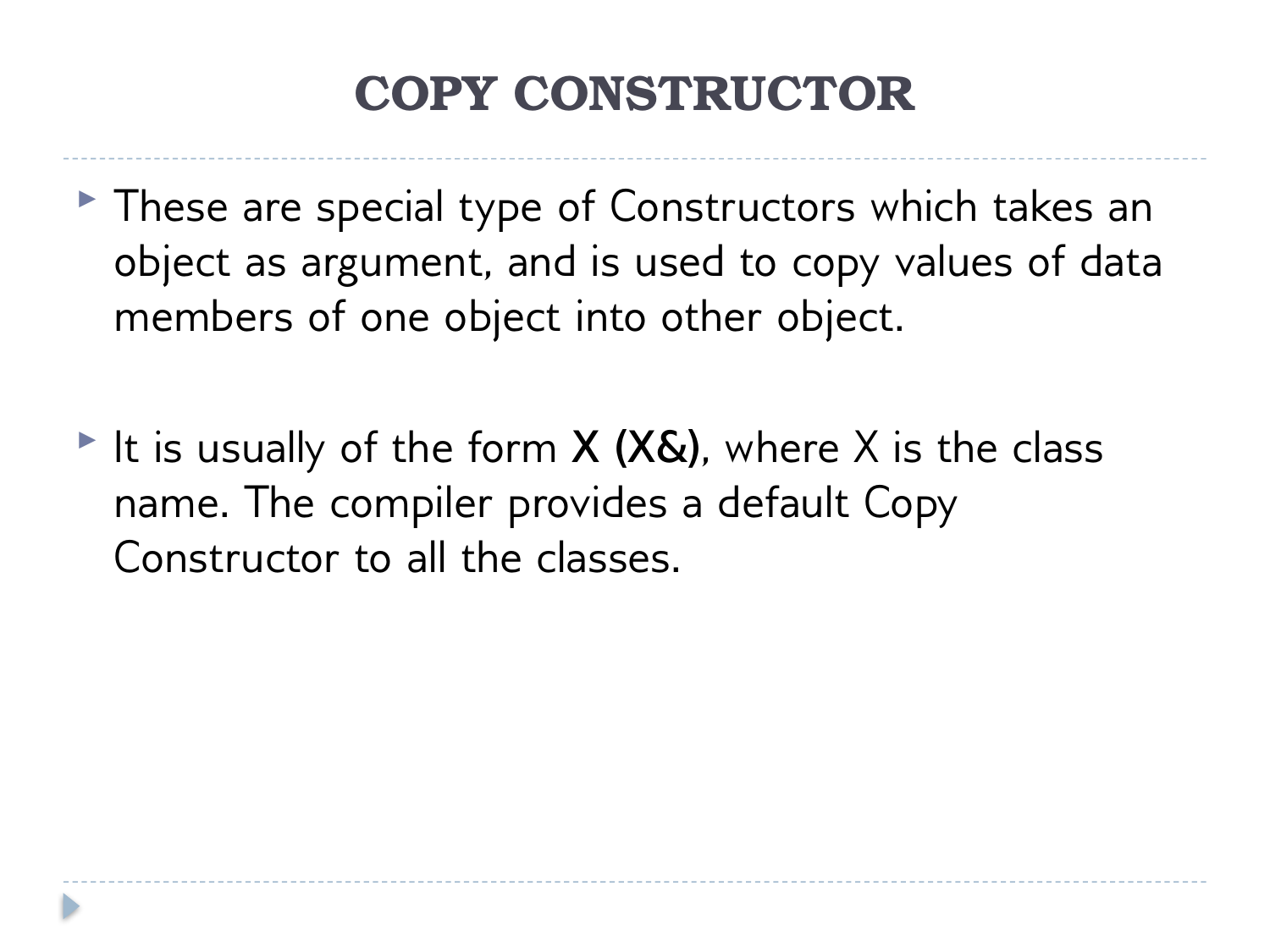

# COPY CONSTRUCTOR
These are special type of Constructors which takes an object as argument, and is used to copy values of data members of one object into other object.

It is usually of the form X (X&), where X is the class name. The compiler provides a default Copy Constructor to all the classes.